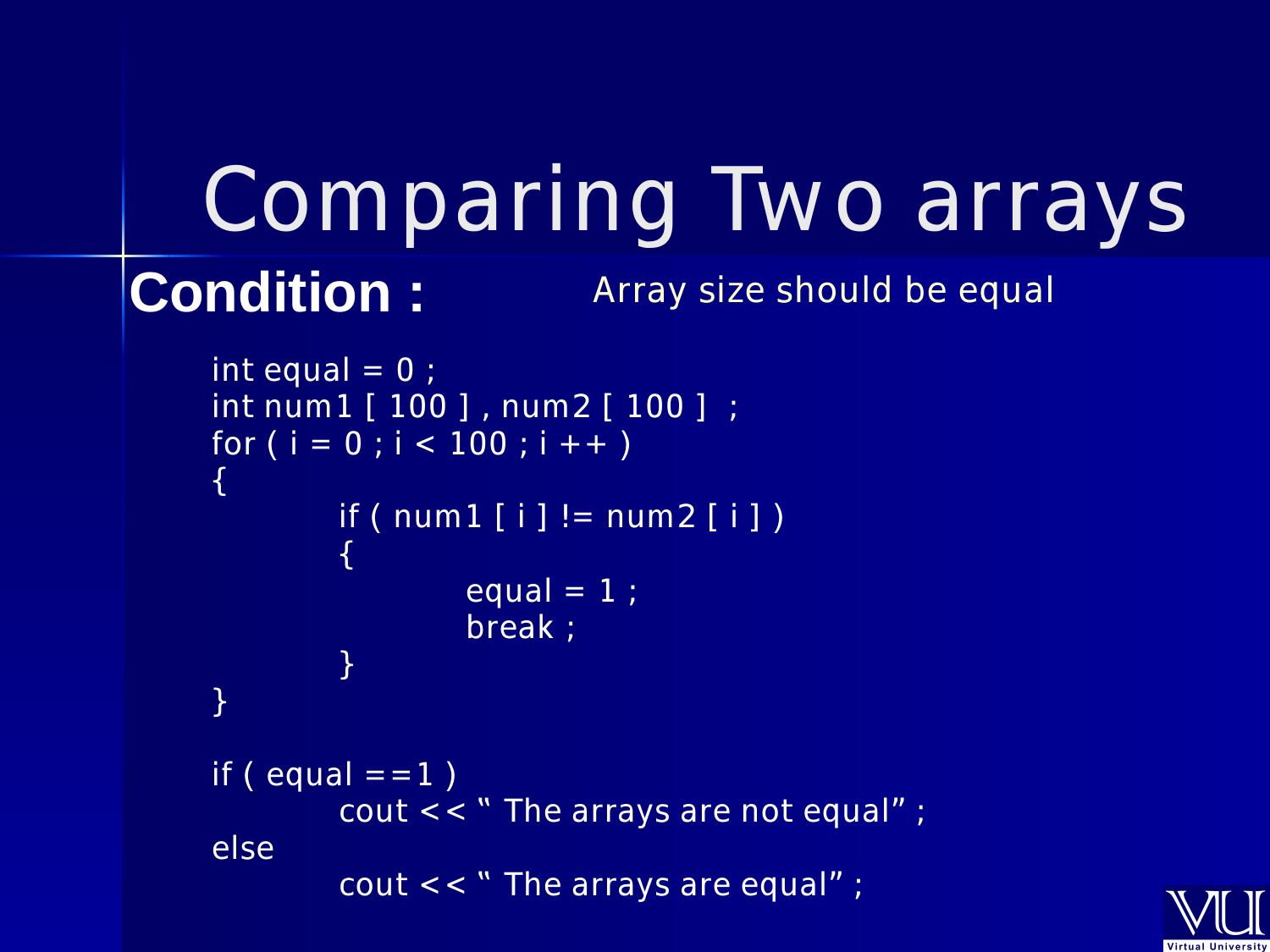

# Comparing Two arrays
			Array size should be equal

	int equal = 0 ;
	int num1 [ 100 ] , num2 [ 100 ]  ;
	for ( i = 0 ; i < 100 ; i ++ )
	{
		if ( num1 [ i ] != num2 [ i ] )
		{
			equal = 1 ;
			break ;
		}
	}

	if ( equal ==1 )
		cout << “ The arrays are not equal” ;
	else
		cout << “ The arrays are equal” ;

Condition :